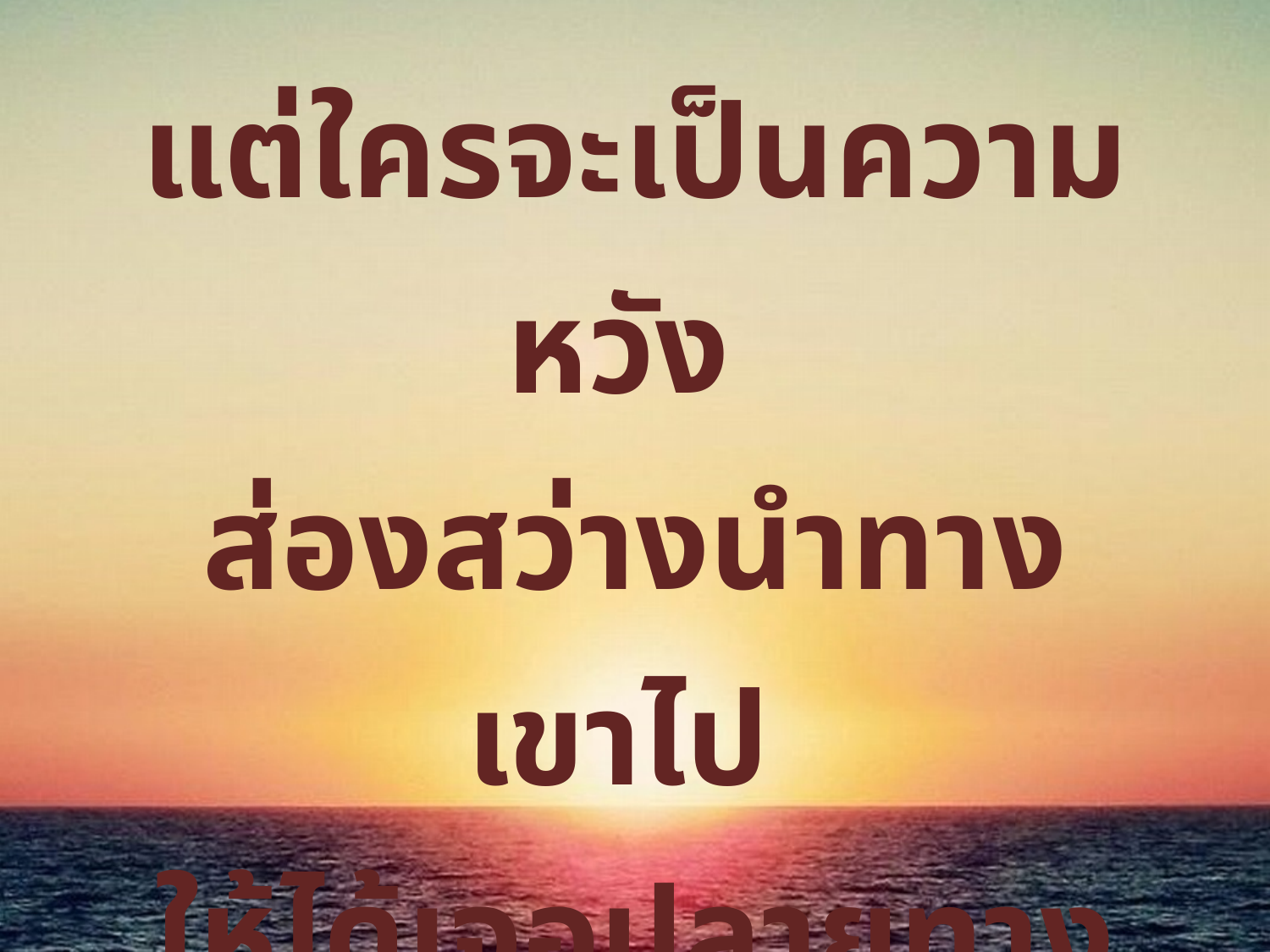

แต่ใครจะเป็นความหวัง
ส่องสว่างนำทางเขาไป
ให้ได้เจอปลายทาง
ที่เป็นความจริง